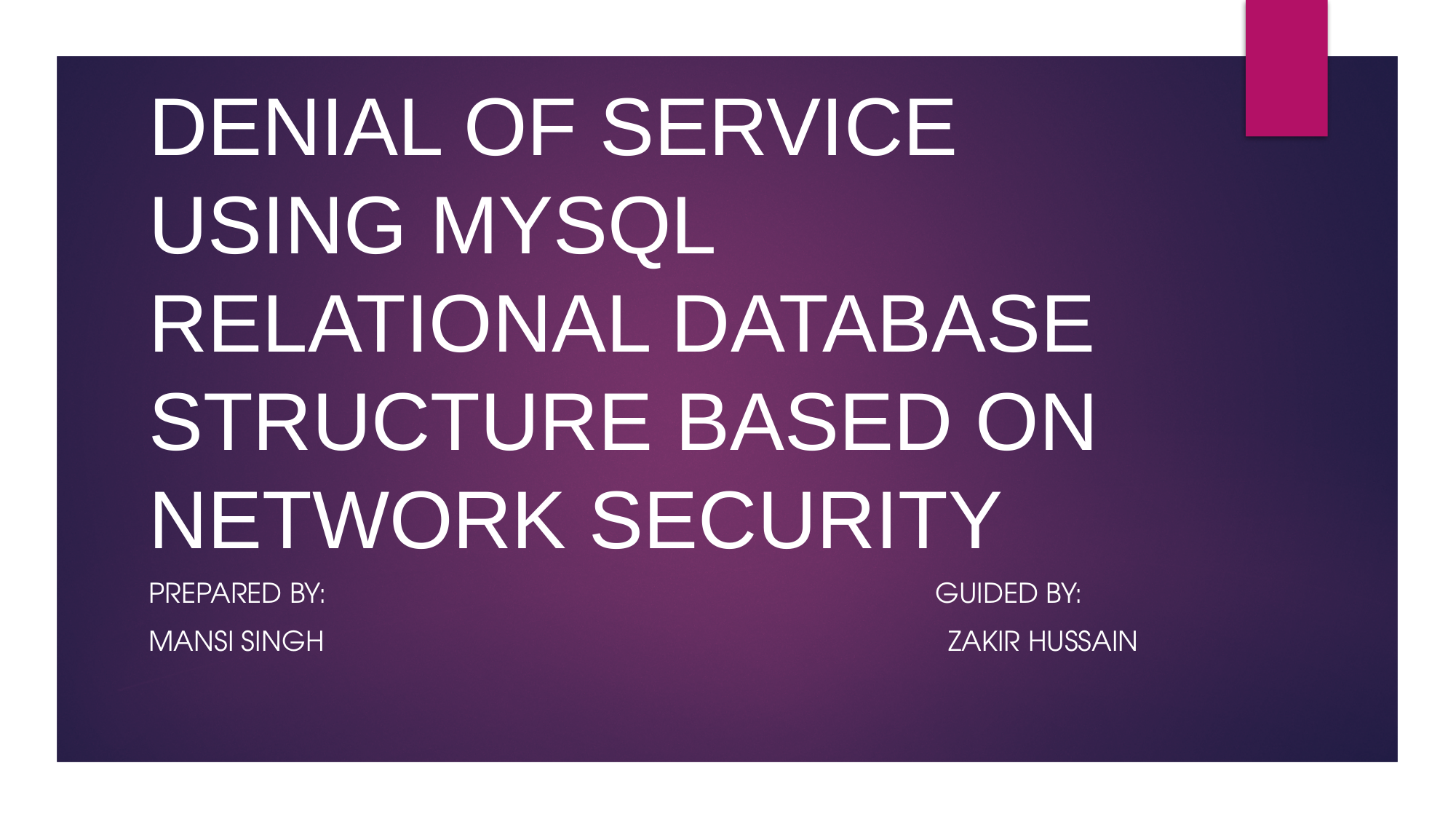

# DENIAL OF SERVICE USING MYSQL RELATIONAL DATABASE STRUCTURE BASED ON NETWORK SECURITY
Prepared By:                                                                                Guided By:
Mansi singh                                                                                  Zakir hussain